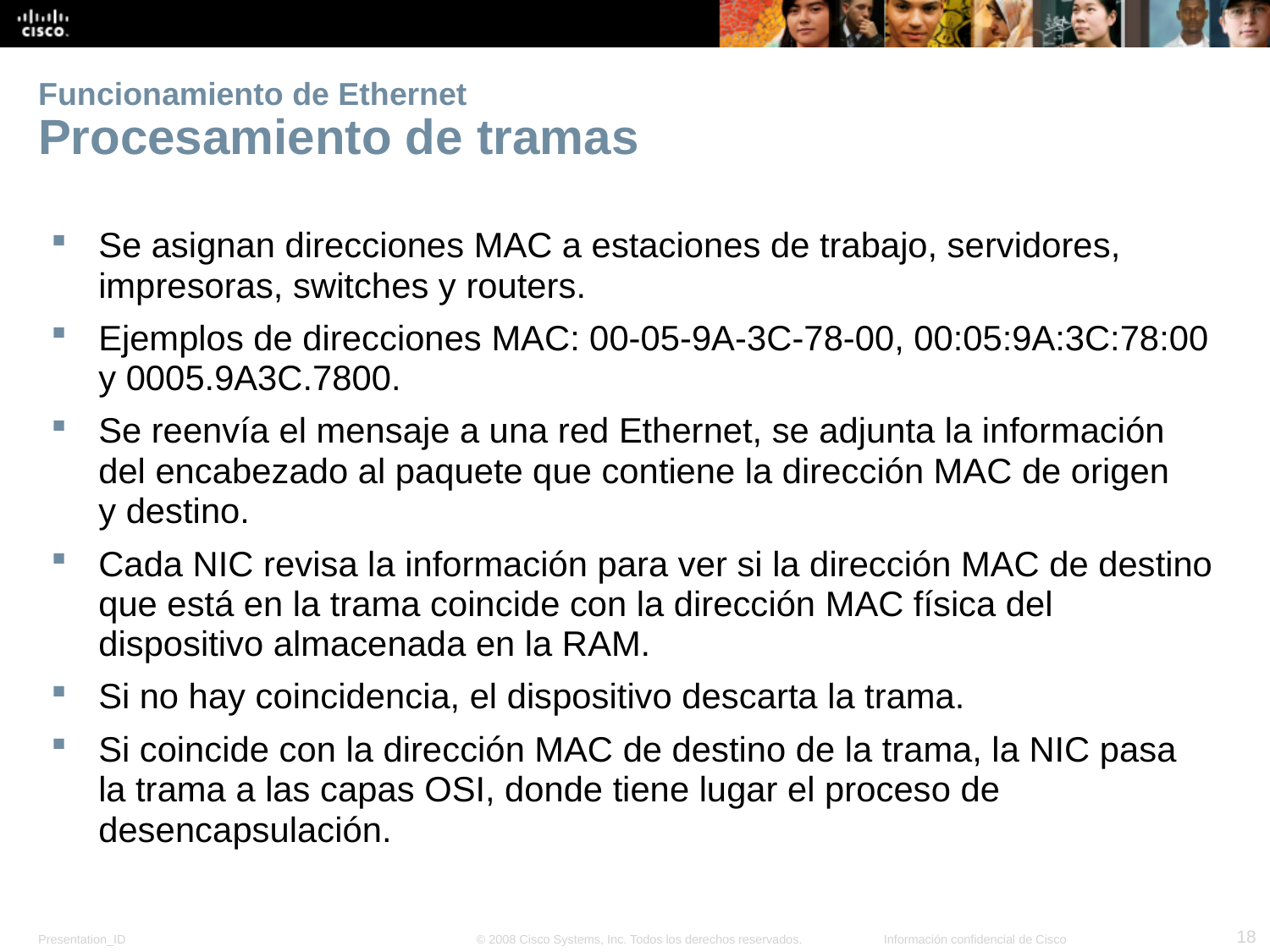

# Funcionamiento de Ethernet Procesamiento de tramas
Se asignan direcciones MAC a estaciones de trabajo, servidores, impresoras, switches y routers.
Ejemplos de direcciones MAC: 00-05-9A-3C-78-00, 00:05:9A:3C:78:00 y 0005.9A3C.7800.
Se reenvía el mensaje a una red Ethernet, se adjunta la información del encabezado al paquete que contiene la dirección MAC de origen y destino.
Cada NIC revisa la información para ver si la dirección MAC de destino que está en la trama coincide con la dirección MAC física del dispositivo almacenada en la RAM.
Si no hay coincidencia, el dispositivo descarta la trama.
Si coincide con la dirección MAC de destino de la trama, la NIC pasa la trama a las capas OSI, donde tiene lugar el proceso de desencapsulación.